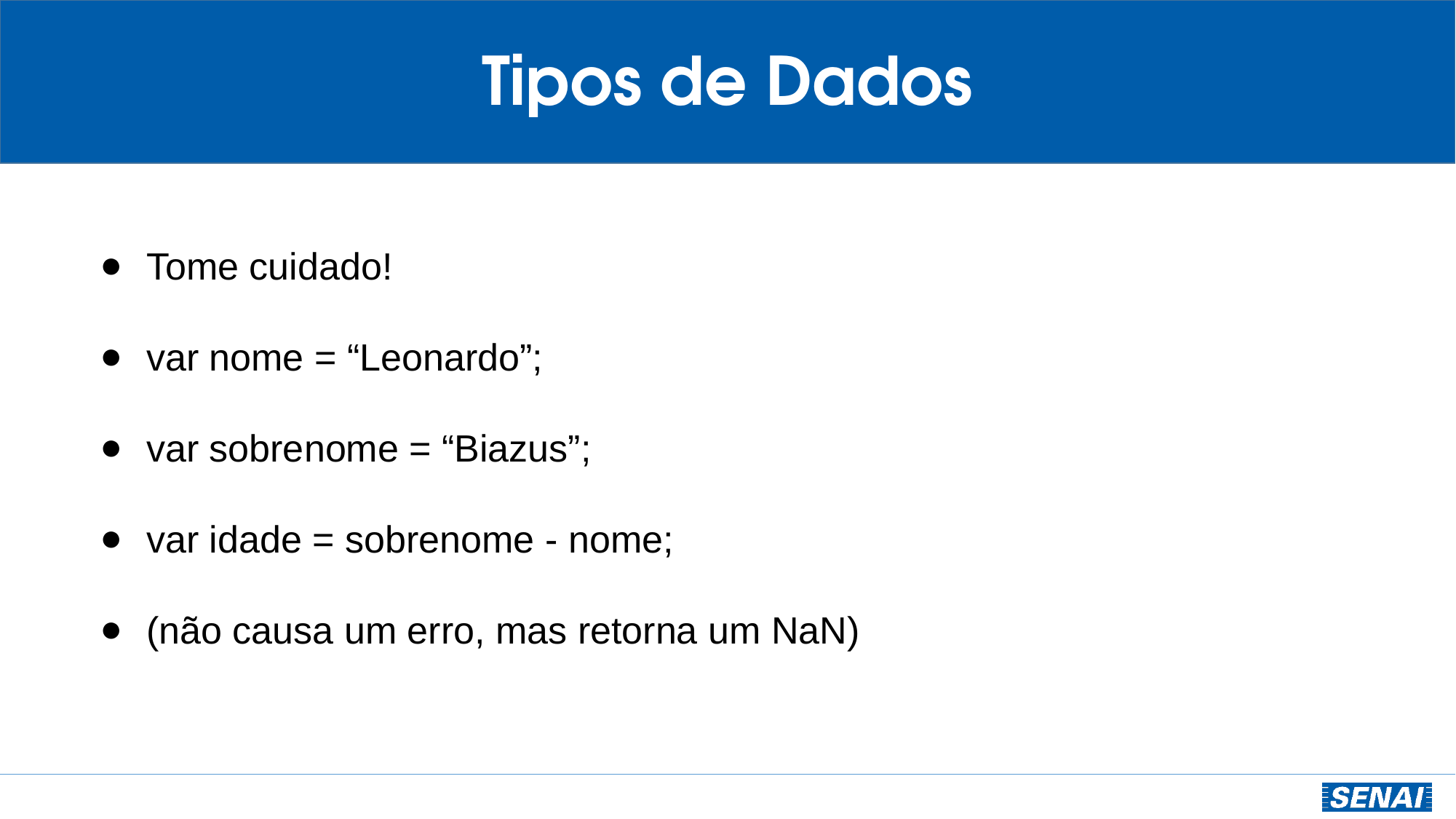

Tipos de Dados
Tome cuidado!

var nome = “Leonardo”;

var sobrenome = “Biazus”;

var idade = sobrenome - nome;

(não causa um erro, mas retorna um NaN)